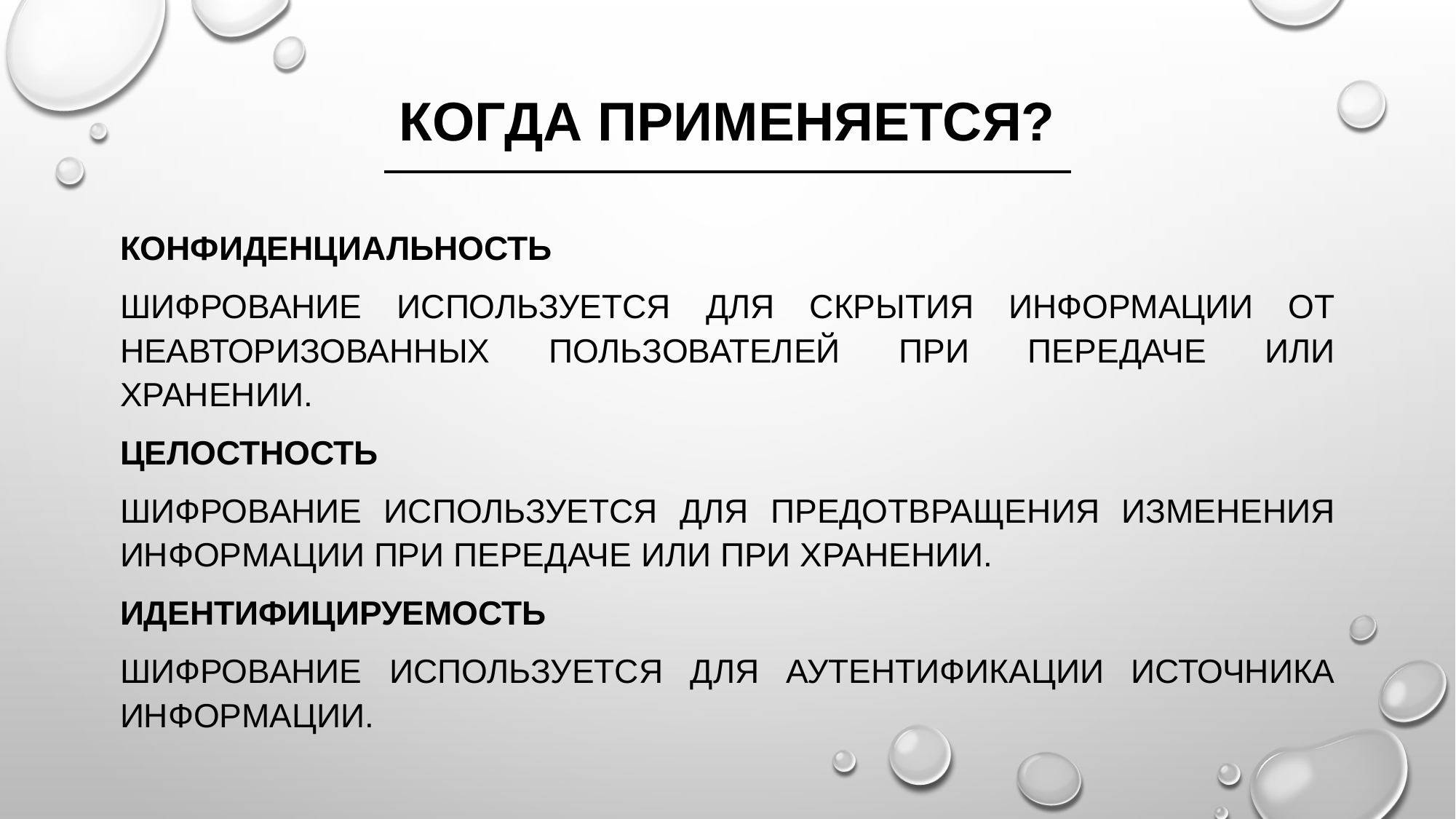

Когда применяется?
Конфиденциальность
Шифрование используется для скрытия информации от неавторизованных пользователей при передаче или хранении.
Целостность
Шифрование используется для предотвращения изменения информации при передаче или при хранении.
Идентифицируемость
Шифрование используется для аутентификации источника информации.